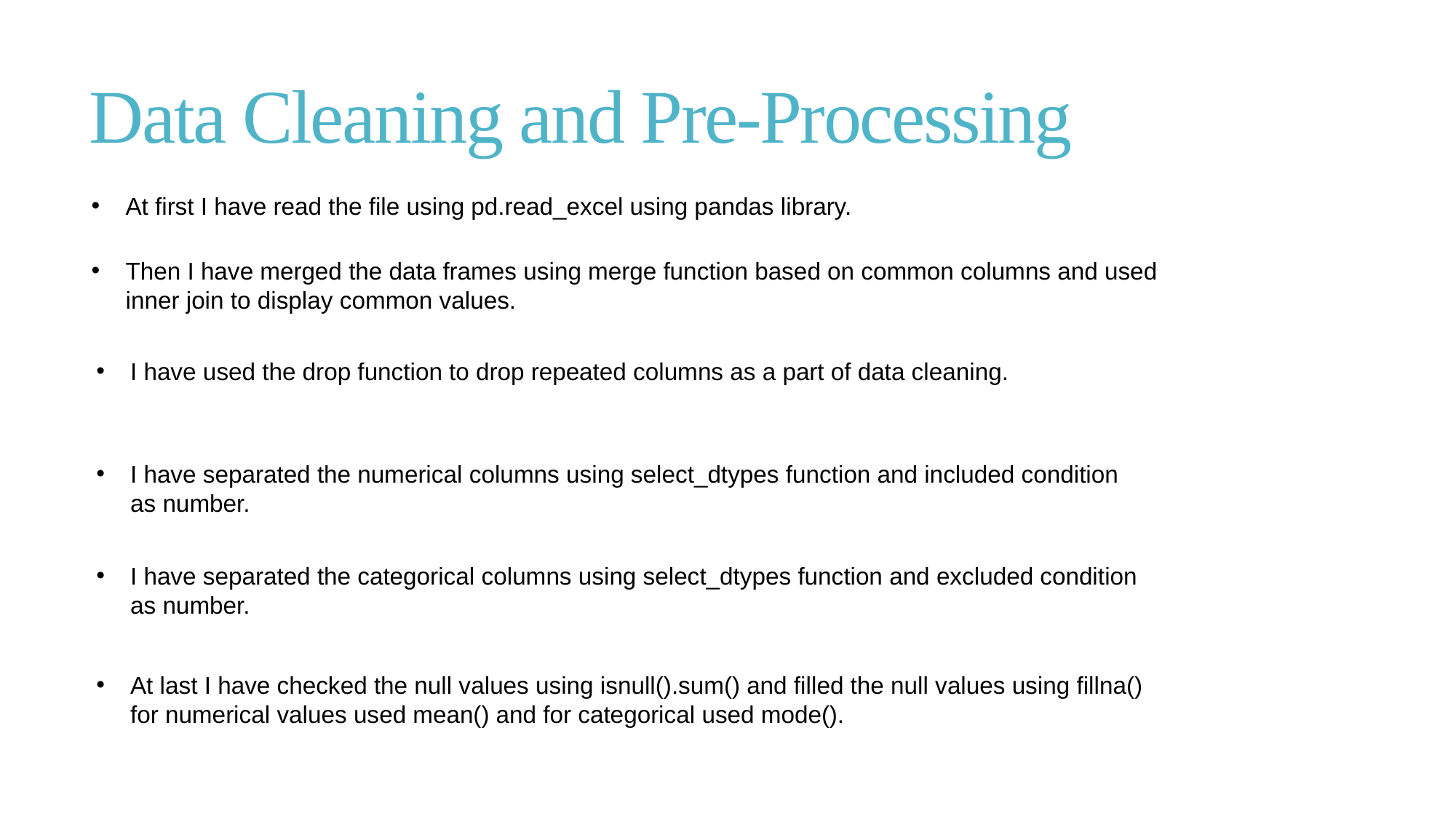

# Data Cleaning and Pre-Processing

At first I have read the file using pd.read_excel using pandas library.
Then I have merged the data frames using merge function based on common columns and used inner join to display common values.
I have used the drop function to drop repeated columns as a part of data cleaning.
I have separated the numerical columns using select_dtypes function and included condition as number.
I have separated the categorical columns using select_dtypes function and excluded condition as number.
At last I have checked the null values using isnull().sum() and filled the null values using fillna() for numerical values used mean() and for categorical used mode().